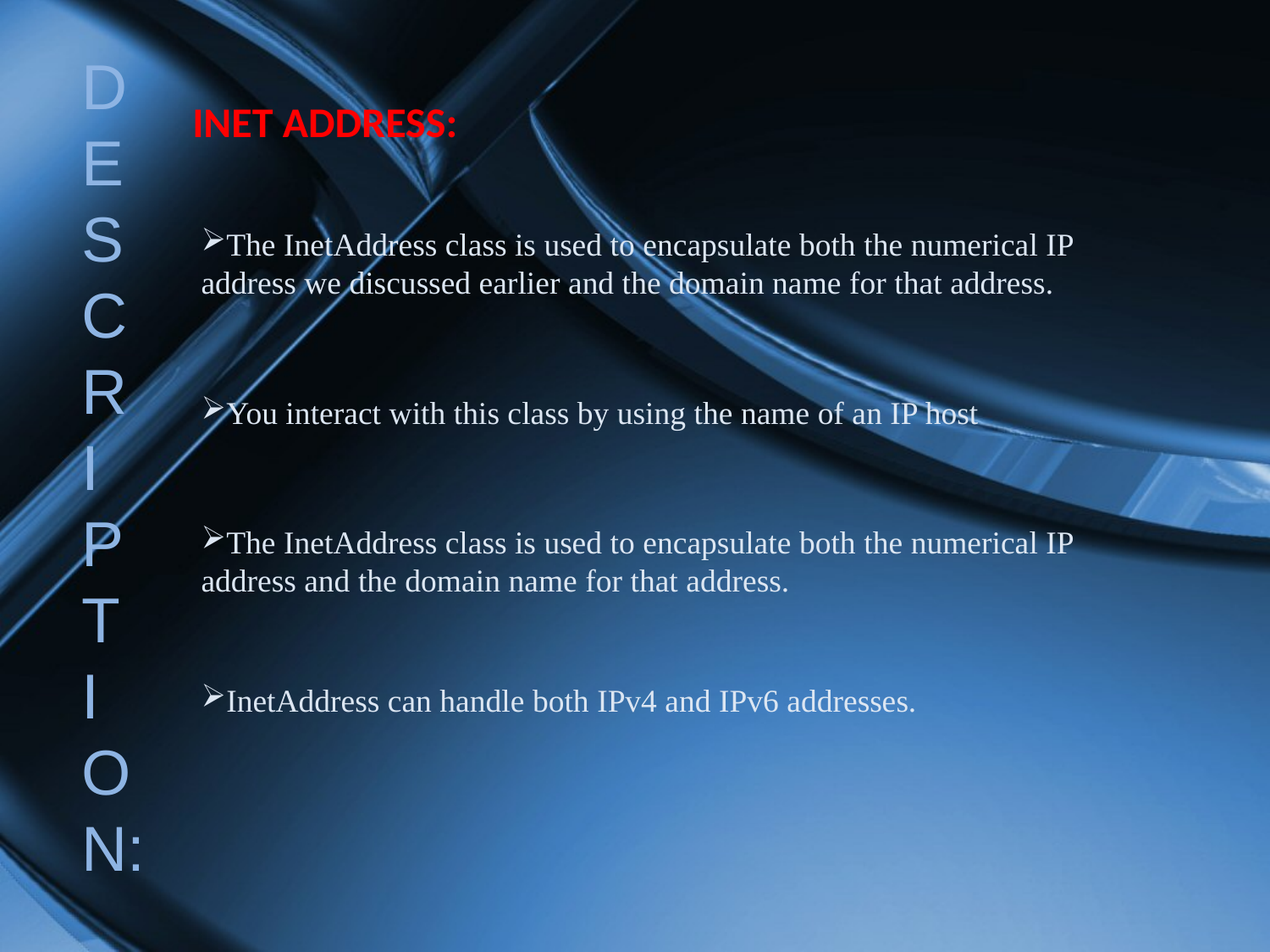

DESCR
I
PT
I
ON:
INET ADDRESS:
The InetAddress class is used to encapsulate both the numerical IP address we discussed earlier and the domain name for that address.
You interact with this class by using the name of an IP host
The InetAddress class is used to encapsulate both the numerical IP address and the domain name for that address.
InetAddress can handle both IPv4 and IPv6 addresses.